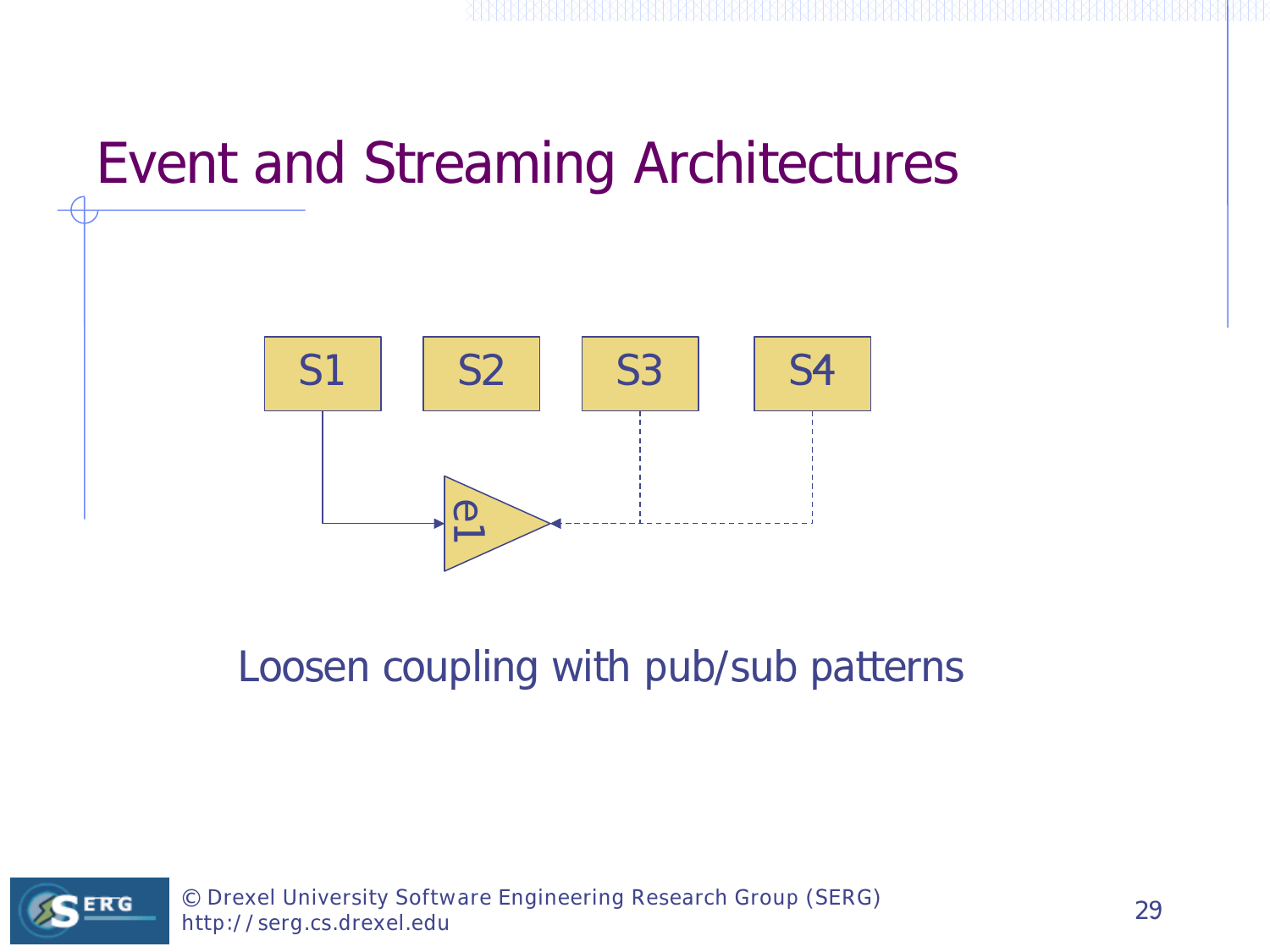

# Event and Streaming Architectures
S1
S2
S3
S4
e1
Loosen coupling with pub/sub patterns
29